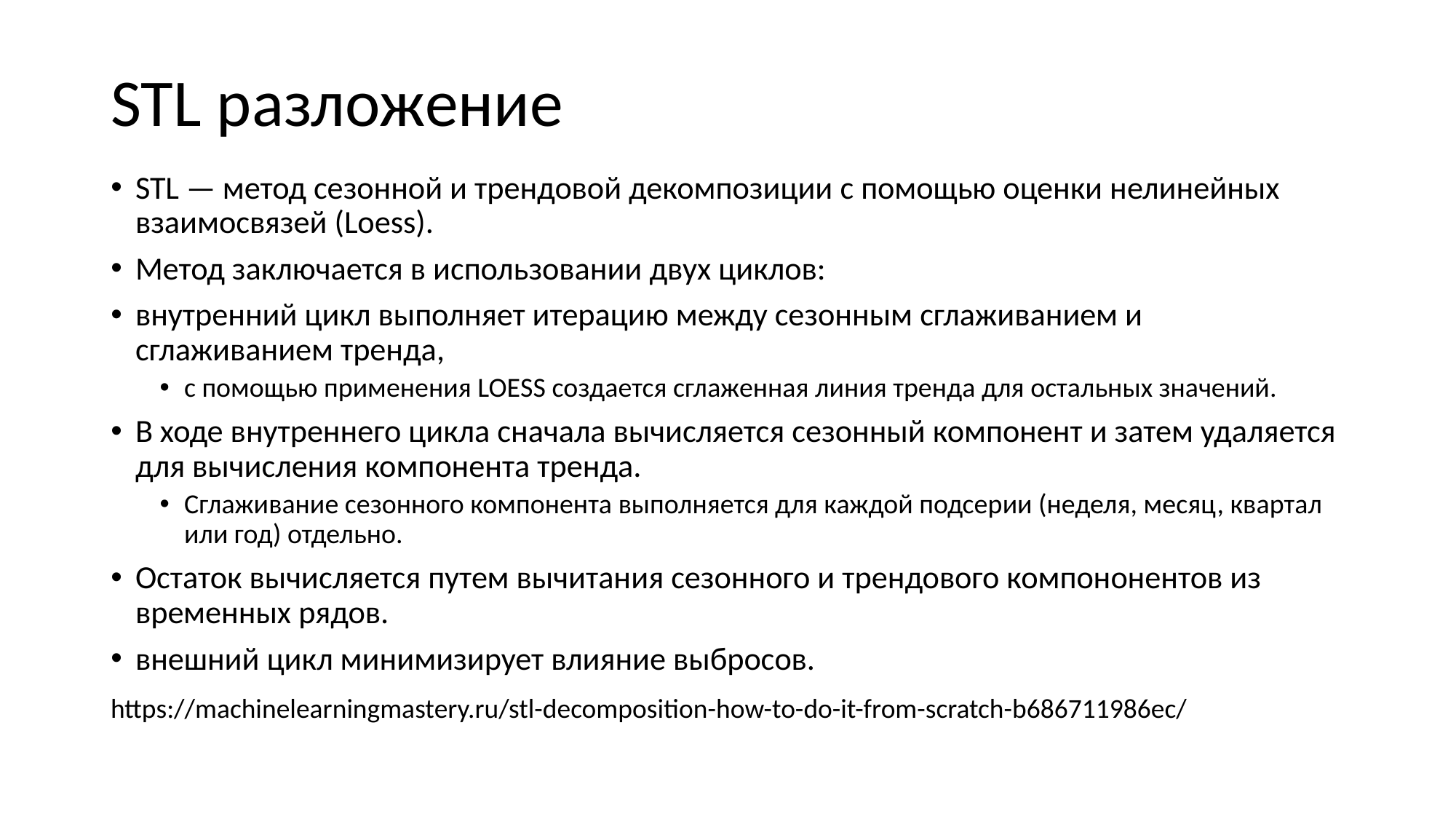

# STL разложение
STL — метод сезонной и трендовой декомпозиции с помощью оценки нелинейных взаимосвязей (Loess).
Метод заключается в использовании двух циклов:
внутренний цикл выполняет итерацию между сезонным сглаживанием и сглаживанием тренда,
с помощью применения LOESS создается сглаженная линия тренда для остальных значений.
В ходе внутреннего цикла сначала вычисляется сезонный компонент и затем удаляется для вычисления компонента тренда.
Сглаживание сезонного компонента выполняется для каждой подсерии (неделя, месяц, квартал или год) отдельно.
Остаток вычисляется путем вычитания сезонного и трендового компононентов из временных рядов.
внешний цикл минимизирует влияние выбросов.

https://machinelearningmastery.ru/stl-decomposition-how-to-do-it-from-scratch-b686711986ec/